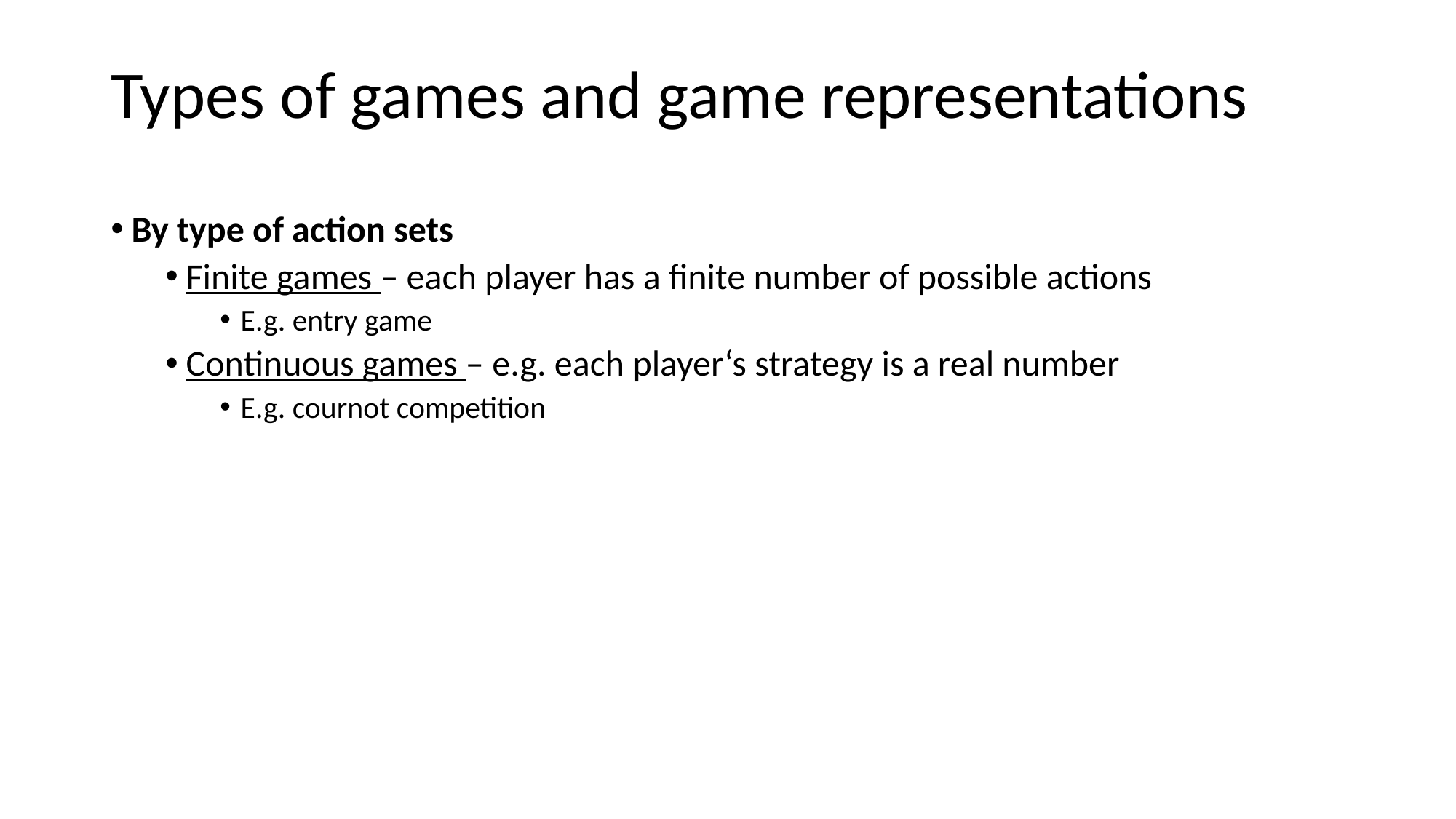

# Types of games and game representations

By type of action sets
Finite games – each player has a finite number of possible actions
E.g. entry game
Continuous games – e.g. each player‘s strategy is a real number
E.g. cournot competition